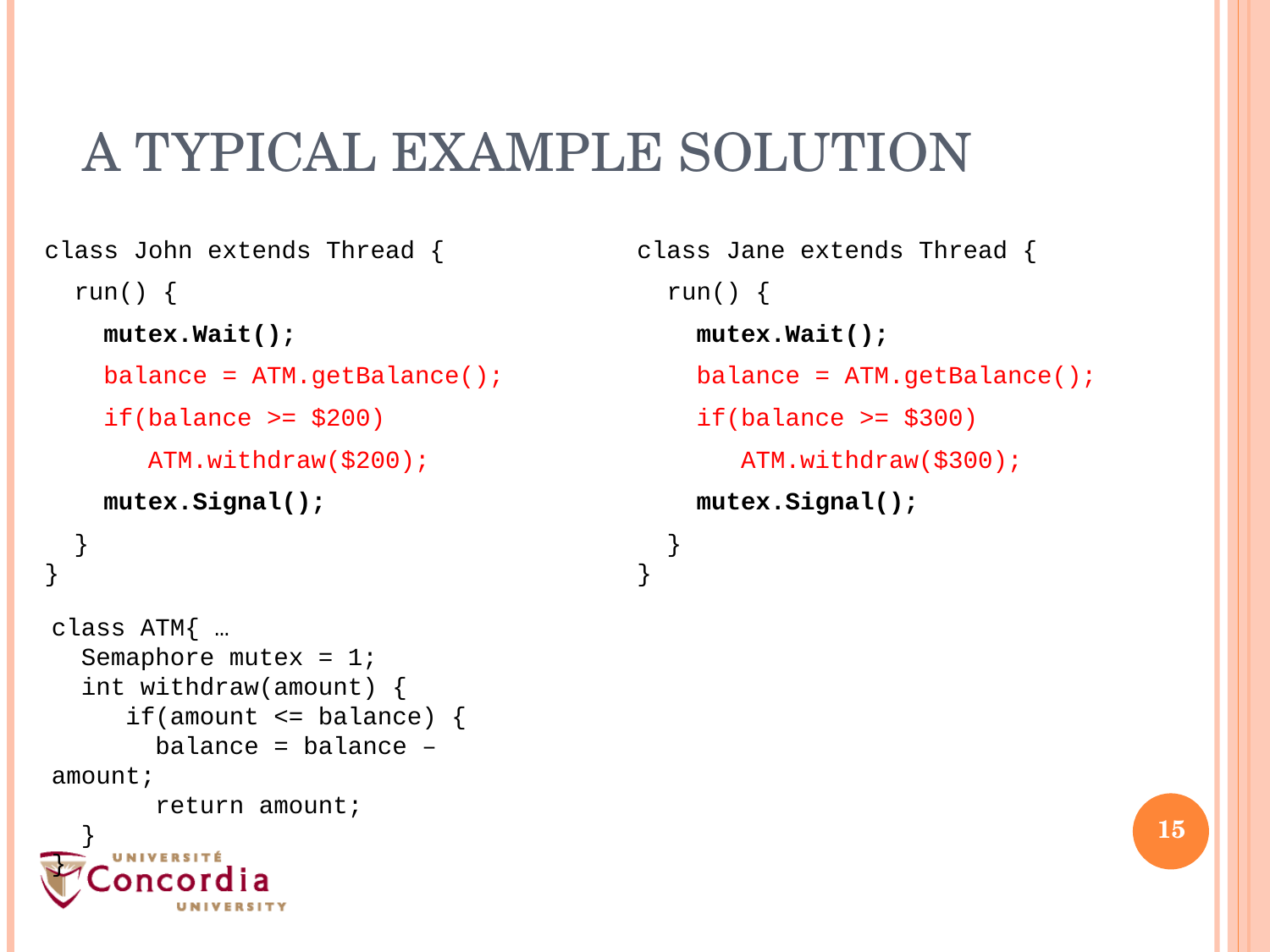

# A Typical Example Solution
class John extends Thread {
  run() {
    mutex.Wait();
    balance = ATM.getBalance();
    if(balance >= $200)
       ATM.withdraw($200);
    mutex.Signal();
  }
}
class Jane extends Thread {
  run() {
    mutex.Wait();
    balance = ATM.getBalance();
    if(balance >= $300)
       ATM.withdraw($300);
    mutex.Signal();
  }
}
class ATM{ …
  Semaphore mutex = 1;
  int withdraw(amount) {
     if(amount <= balance) {
       balance = balance – amount;
       return amount;
  }
}
15
15